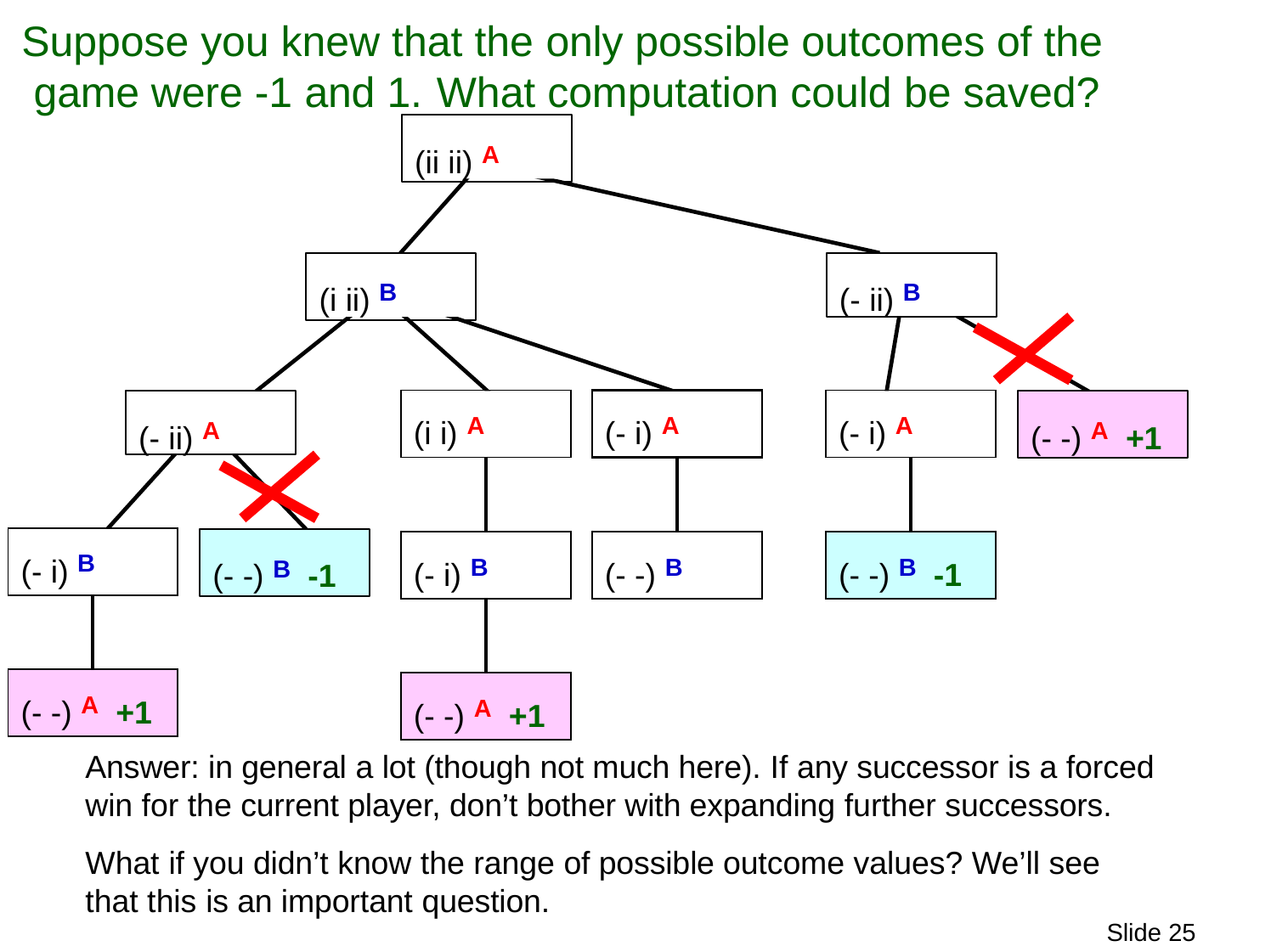

# Suppose you knew that the only possible outcomes of the  game were -1 and 1.	What computation could be saved?

(ii ii) A

(i ii) B

(- ii) B

| (i i) A |  |
| --- | --- |
|  |  |
| (- i) B |  |
|  |  |
| (- -) A +1 |  |
| (- i) A |  |
| --- | --- |
|  |  |
| (- -) B |  |
| (- i) A |  |
| --- | --- |
|  |  |
| (- -) B -1 |  |

(- -) A +1
(- ii) A

| (- i) B |  |
| --- | --- |
|  |  |
| (- -) A +1 |  |

(- -) B -1
Answer: in general a lot (though not much here). If any successor is a forced  win for the current player, don’t bother with expanding further successors.
What if you didn’t know the range of possible outcome values? We’ll see  that this is an important question.
Slide 25